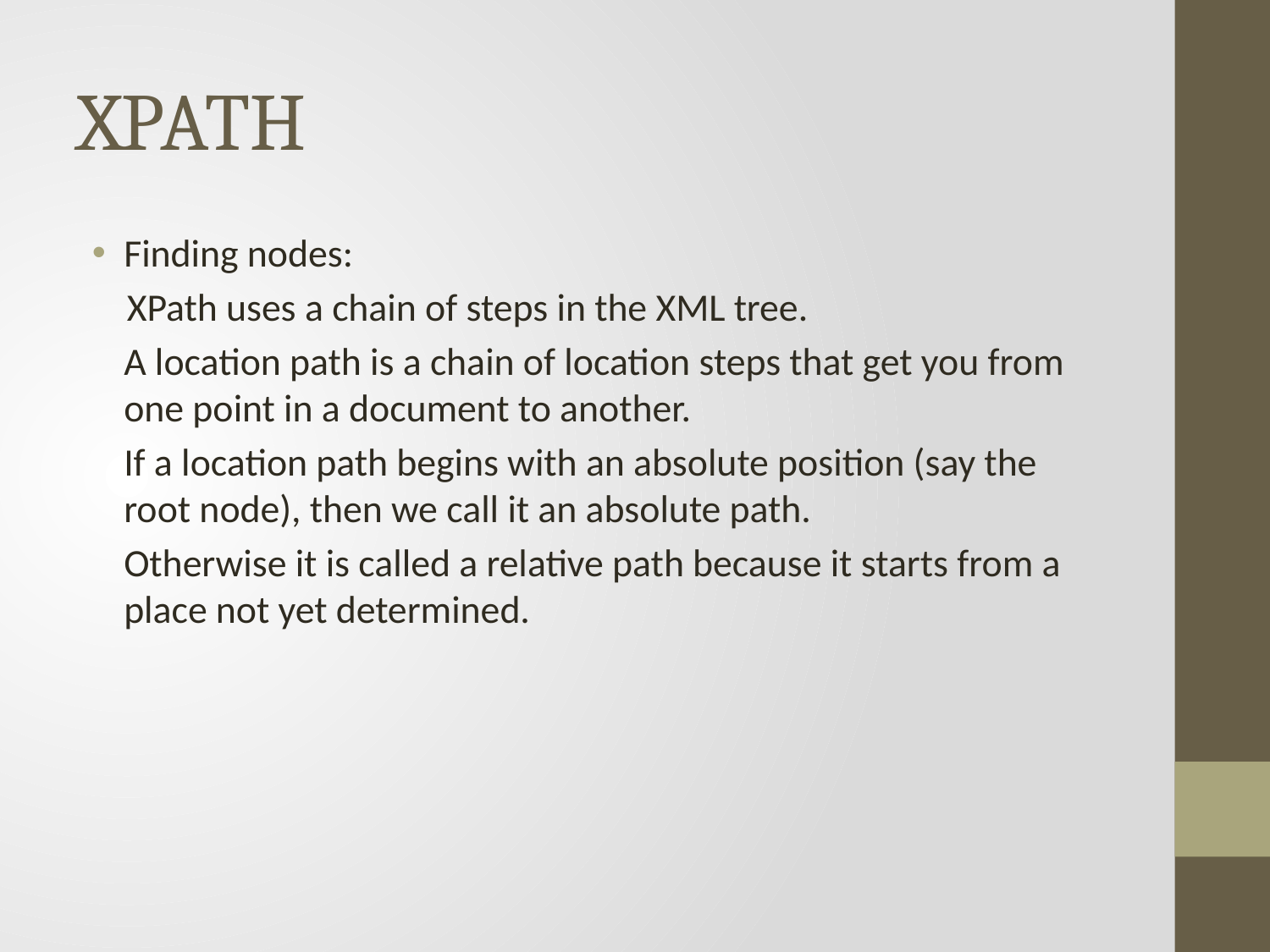

# XPATH
Finding nodes:
    XPath uses a chain of steps in the XML tree.
A location path is a chain of location steps that get you from one point in a document to another.
If a location path begins with an absolute position (say the root node), then we call it an absolute path.
Otherwise it is called a relative path because it starts from a place not yet determined.